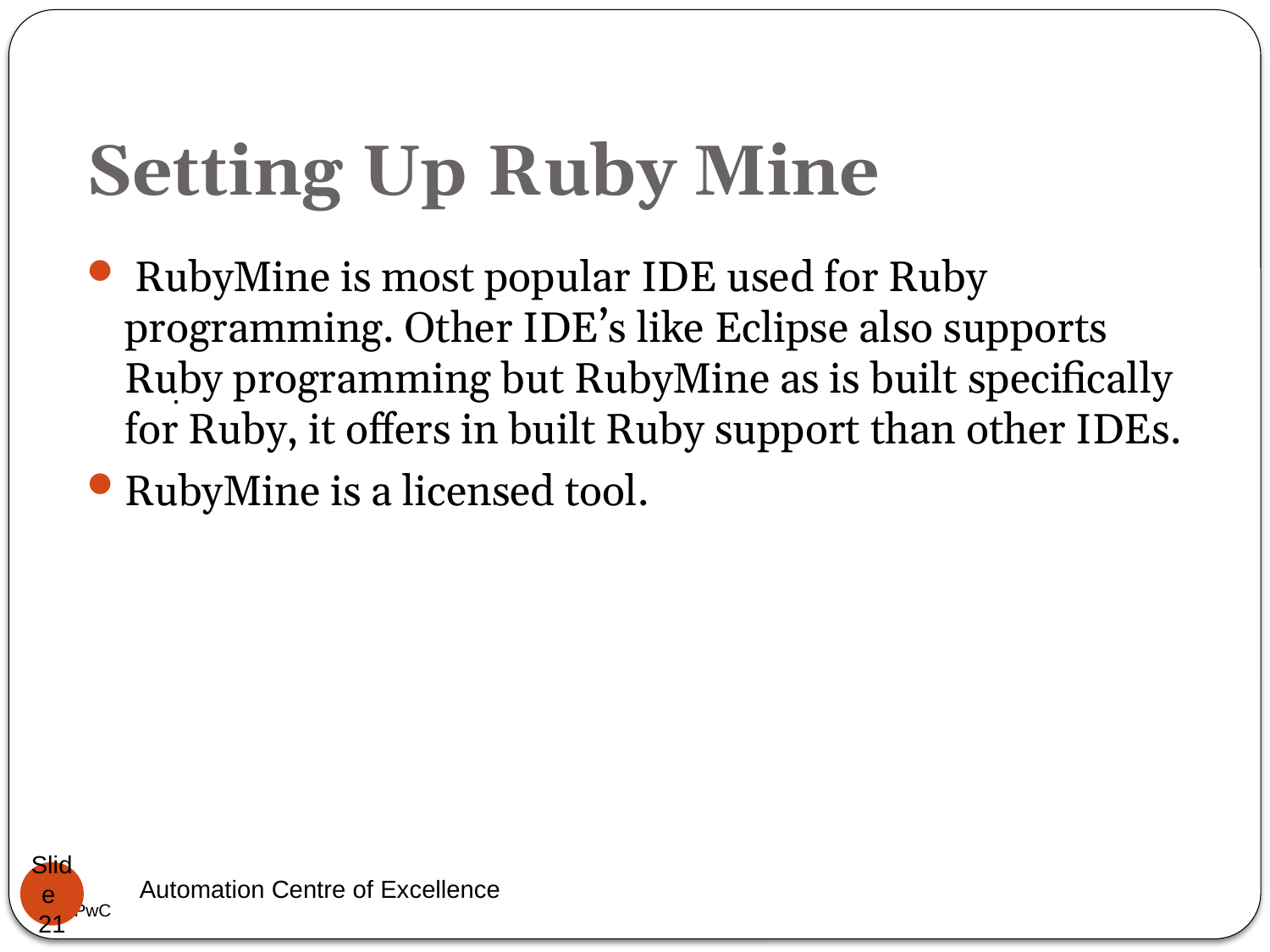

# Setting Up Ruby Mine
 RubyMine is most popular IDE used for Ruby programming. Other IDE’s like Eclipse also supports Ruby programming but RubyMine as is built specifically for Ruby, it offers in built Ruby support than other IDEs.
RubyMine is a licensed tool.

  .
Automation Centre of Excellence

Slide 21